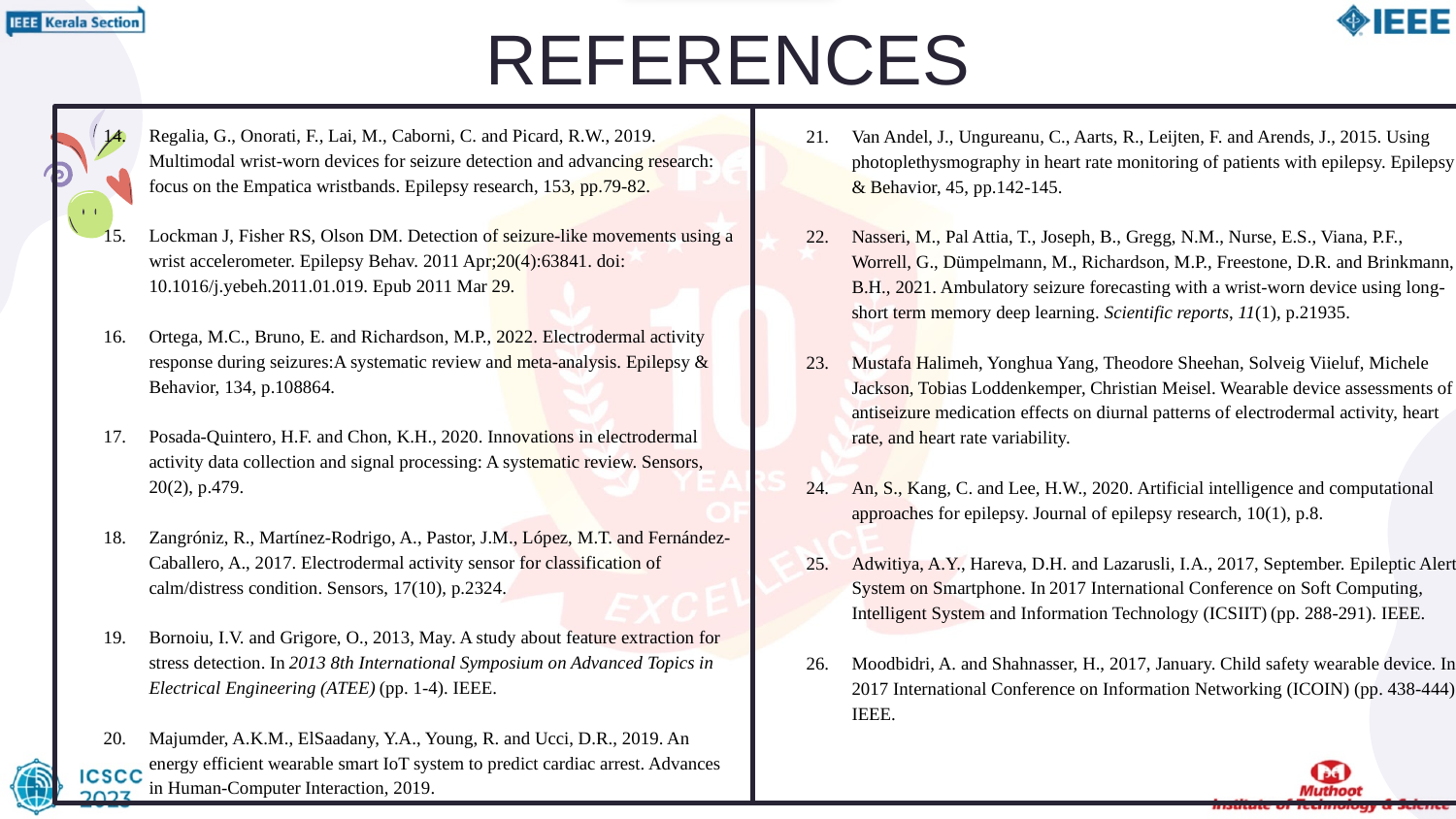

# REFERENCES

Van Andel, J., Ungureanu, C., Aarts, R., Leijten, F. and Arends, J., 2015. Using photoplethysmography in heart rate monitoring of patients with epilepsy. Epilepsy & Behavior, 45, pp.142-145.

Nasseri, M., Pal Attia, T., Joseph, B., Gregg, N.M., Nurse, E.S., Viana, P.F., Worrell, G., Dümpelmann, M., Richardson, M.P., Freestone, D.R. and Brinkmann, B.H., 2021. Ambulatory seizure forecasting with a wrist-worn device using long-short term memory deep learning. Scientific reports, 11(1), p.21935.

Mustafa Halimeh, Yonghua Yang, Theodore Sheehan, Solveig Viieluf, Michele Jackson, Tobias Loddenkemper, Christian Meisel. Wearable device assessments of antiseizure medication effects on diurnal patterns of electrodermal activity, heart rate, and heart rate variability.

An, S., Kang, C. and Lee, H.W., 2020. Artificial intelligence and computational approaches for epilepsy. Journal of epilepsy research, 10(1), p.8.

Adwitiya, A.Y., Hareva, D.H. and Lazarusli, I.A., 2017, September. Epileptic Alert System on Smartphone. In 2017 International Conference on Soft Computing, Intelligent System and Information Technology (ICSIIT) (pp. 288-291). IEEE.

Moodbidri, A. and Shahnasser, H., 2017, January. Child safety wearable device. In 2017 International Conference on Information Networking (ICOIN) (pp. 438-444). IEEE.

Regalia, G., Onorati, F., Lai, M., Caborni, C. and Picard, R.W., 2019. Multimodal wrist-worn devices for seizure detection and advancing research: focus on the Empatica wristbands. Epilepsy research, 153, pp.79-82.

Lockman J, Fisher RS, Olson DM. Detection of seizure-like movements using a wrist accelerometer. Epilepsy Behav. 2011 Apr;20(4):63841. doi: 10.1016/j.yebeh.2011.01.019. Epub 2011 Mar 29.

Ortega, M.C., Bruno, E. and Richardson, M.P., 2022. Electrodermal activity response during seizures:A systematic review and meta-analysis. Epilepsy & Behavior, 134, p.108864.

Posada-Quintero, H.F. and Chon, K.H., 2020. Innovations in electrodermal activity data collection and signal processing: A systematic review. Sensors, 20(2), p.479.

Zangróniz, R., Martínez-Rodrigo, A., Pastor, J.M., López, M.T. and Fernández-Caballero, A., 2017. Electrodermal activity sensor for classification of calm/distress condition. Sensors, 17(10), p.2324.

Bornoiu, I.V. and Grigore, O., 2013, May. A study about feature extraction for stress detection. In 2013 8th International Symposium on Advanced Topics in Electrical Engineering (ATEE) (pp. 1-4). IEEE.

Majumder, A.K.M., ElSaadany, Y.A., Young, R. and Ucci, D.R., 2019. An energy efficient wearable smart IoT system to predict cardiac arrest. Advances in Human-Computer Interaction, 2019.